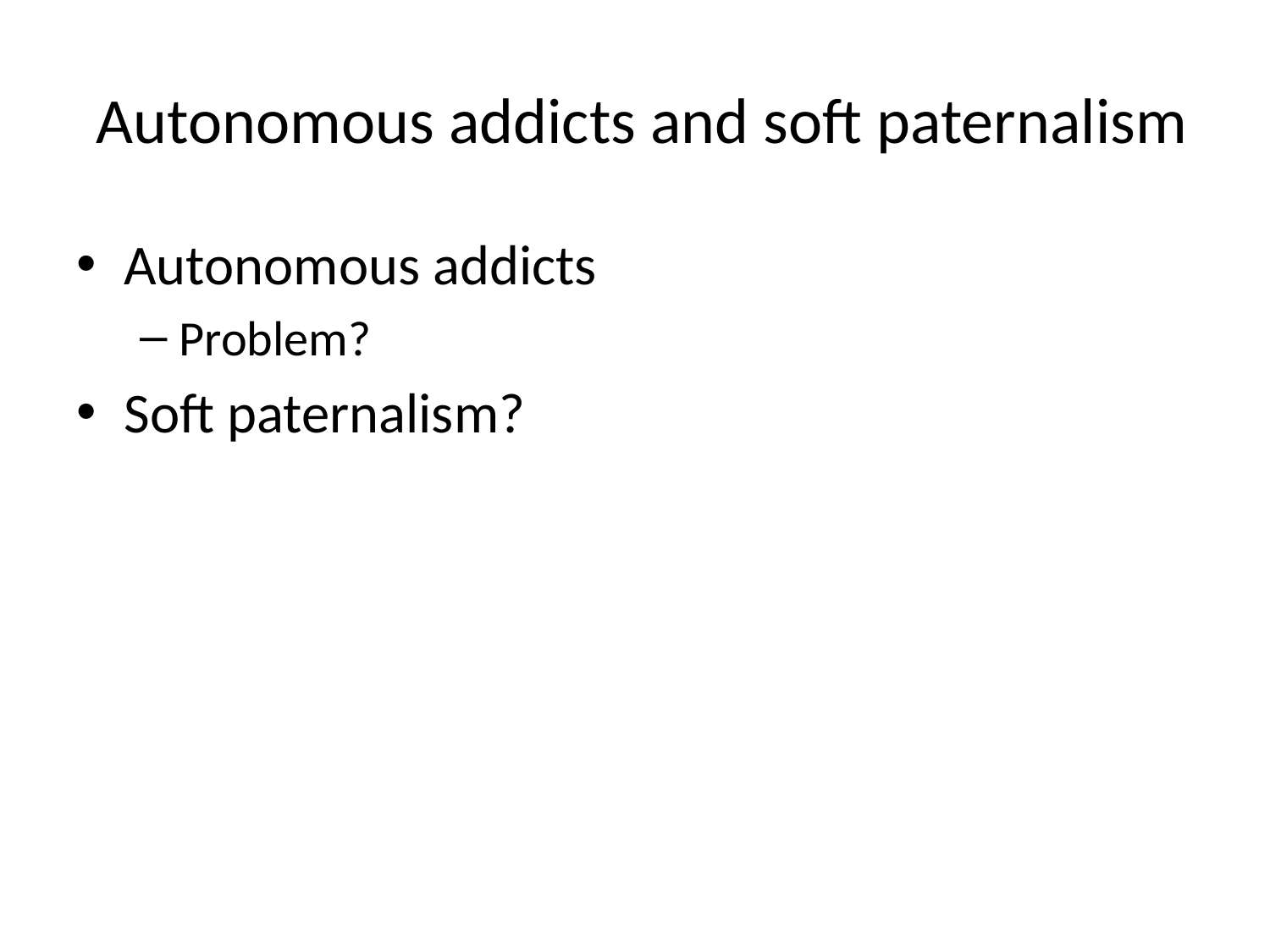

# Autonomous addicts and soft paternalism
Autonomous addicts
Problem?
Soft paternalism?